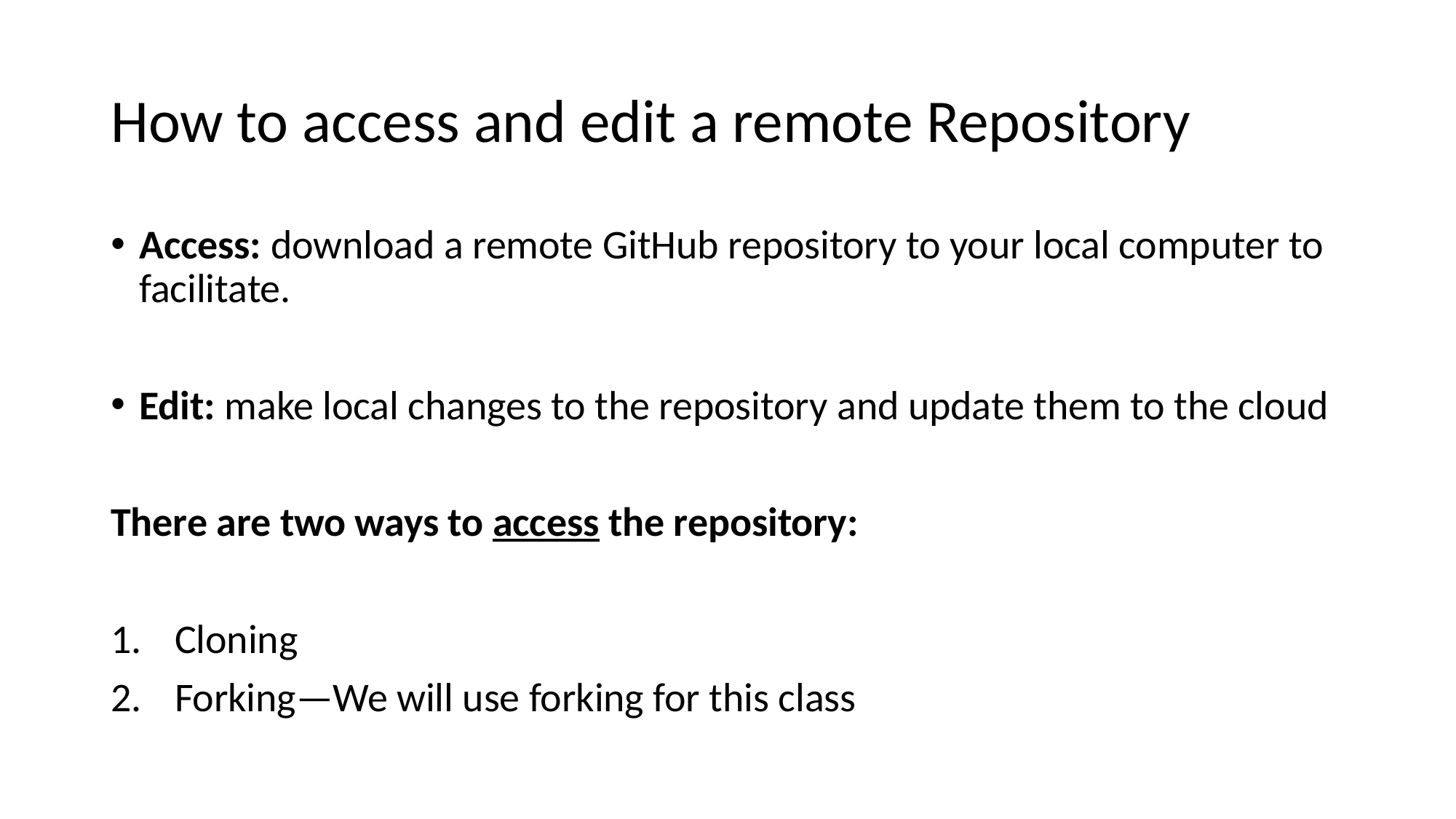

# How to access and edit a remote Repository
Access: download a remote GitHub repository to your local computer to facilitate.

Edit: make local changes to the repository and update them to the cloud

There are two ways to access the repository:

Cloning
Forking—We will use forking for this class